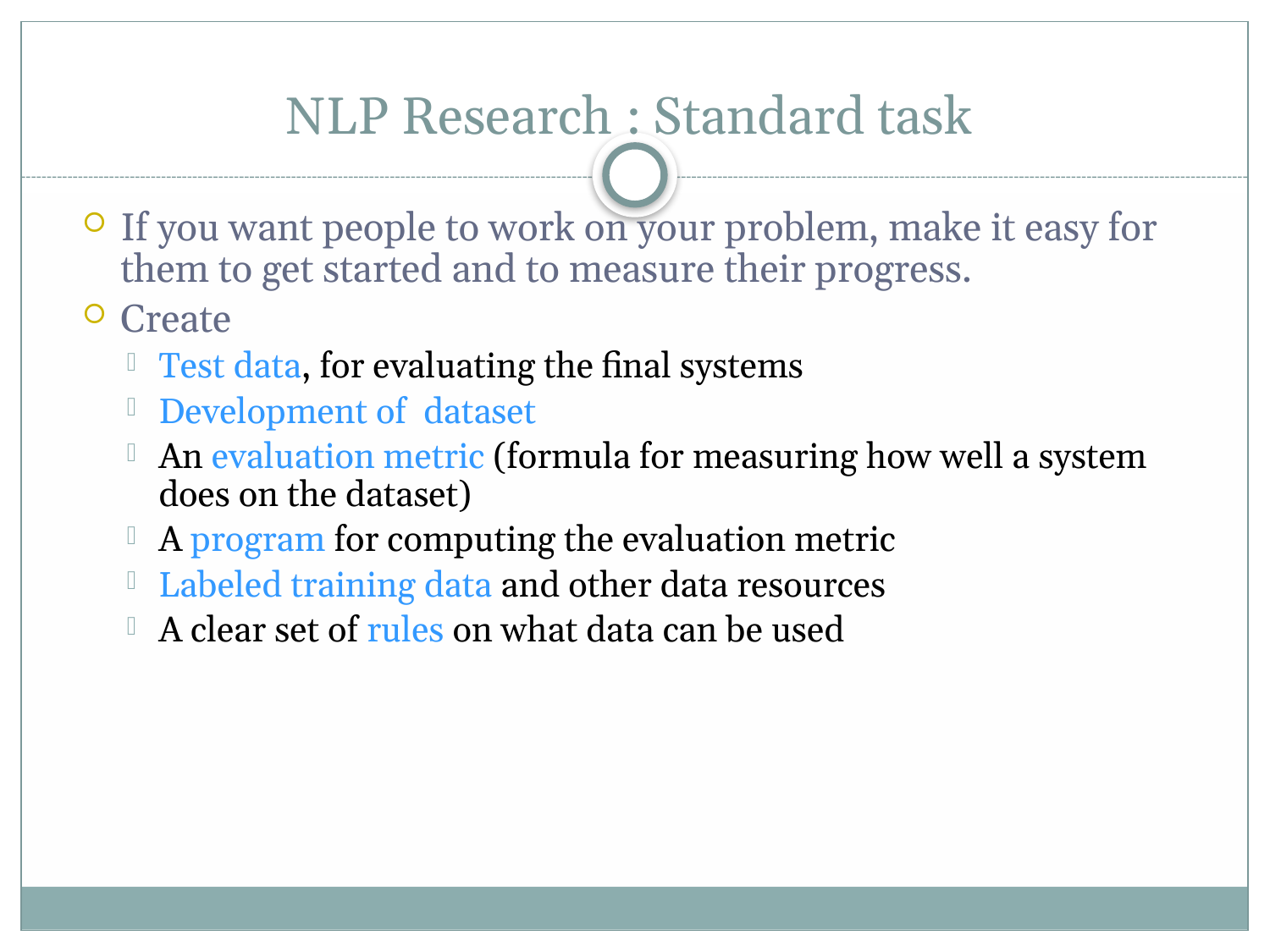

# NLP Research : Standard task
If you want people to work on your problem, make it easy for them to get started and to measure their progress.
Create
Test data, for evaluating the final systems
Development of  dataset
An evaluation metric (formula for measuring how well a system does on the dataset)
A program for computing the evaluation metric
Labeled training data and other data resources
A clear set of rules on what data can be used